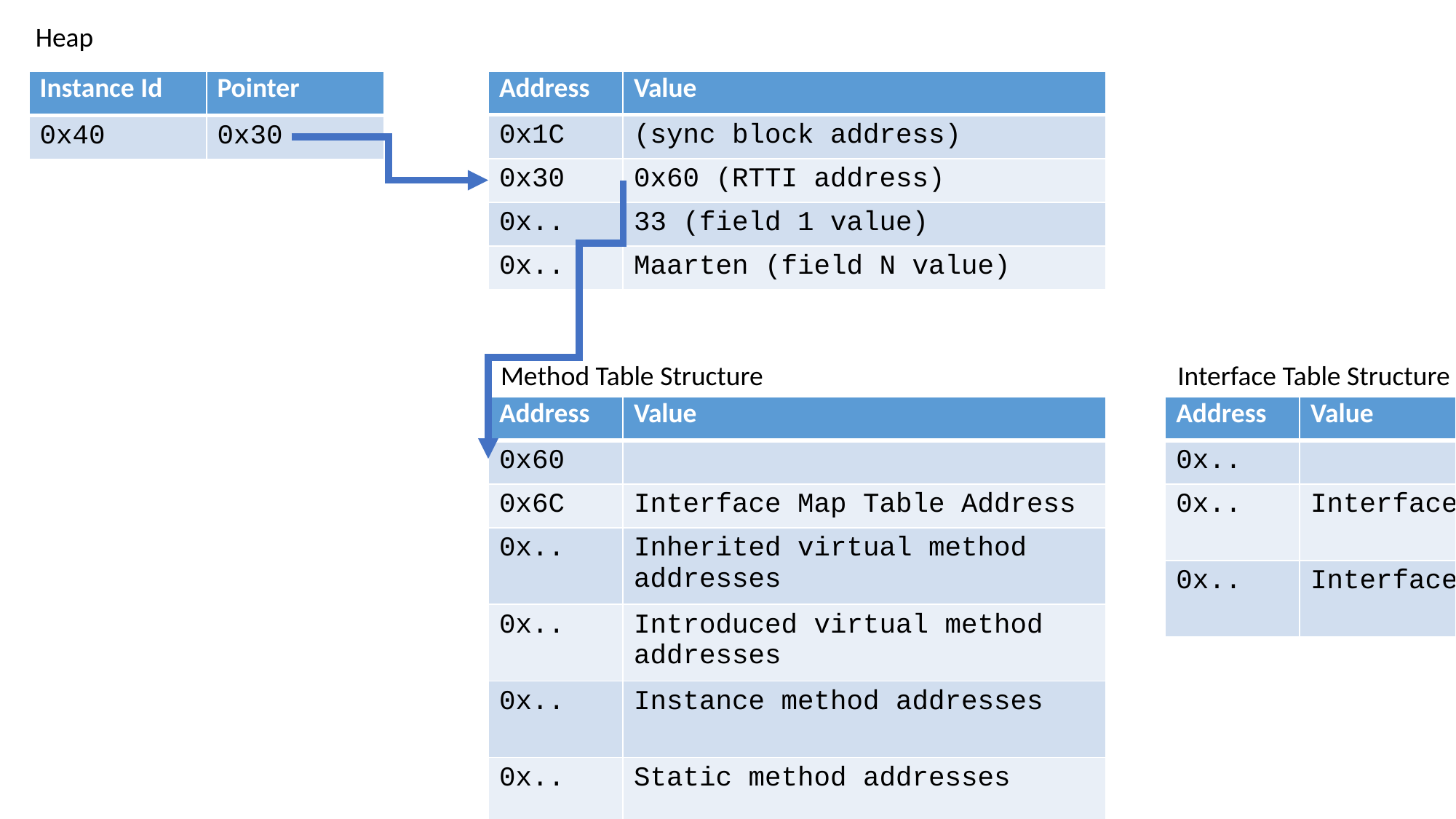

Heap
| Instance Id | Pointer |
| --- | --- |
| 0x40 | 0x30 |
| Address | Value |
| --- | --- |
| 0x1C | (sync block address) |
| 0x30 | 0x60 (RTTI address) |
| 0x.. | 33 (field 1 value) |
| 0x.. | Maarten (field N value) |
Method Table Structure
Interface Table Structure
| Address | Value |
| --- | --- |
| 0x60 |  |
| 0x6C | Interface Map Table Address |
| 0x.. | Inherited virtual method addresses |
| 0x.. | Introduced virtual method addresses |
| 0x.. | Instance method addresses |
| 0x.. | Static method addresses |
| 0x.. | Static field 1 value |
| 0x.. | Static field N value |
| 0x.. | Interface 1 method address |
| 0x.. | Interface N method address |
| Address | Value |
| --- | --- |
| 0x.. |  |
| 0x.. | Interface 1 address in RTTI |
| 0x.. | Interface N address in RTTI |